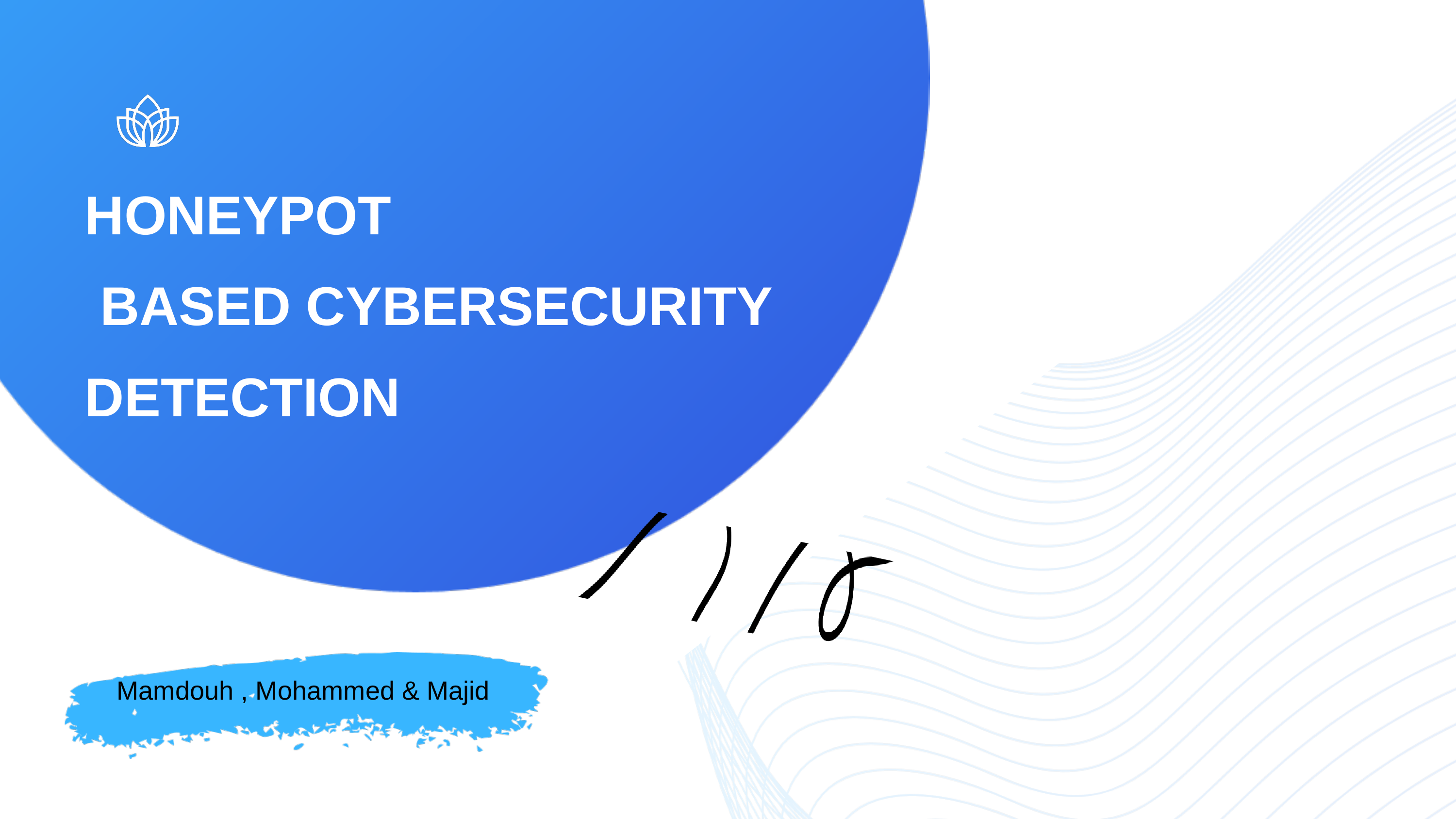

HONEYPOT
 BASED CYBERSECURITY DETECTION

Mamdouh , Mohammed & Majid